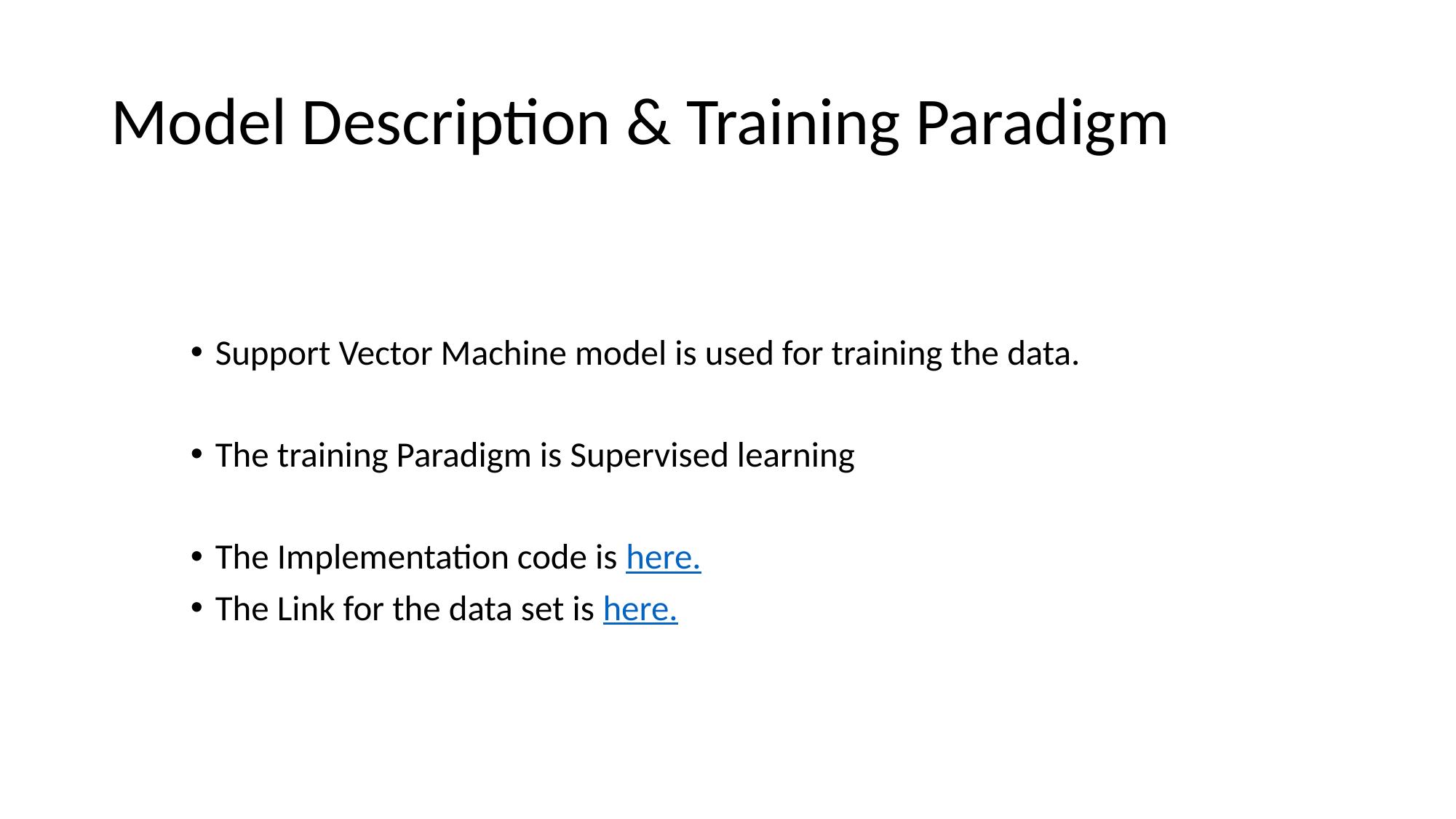

# Model Description & Training Paradigm
Support Vector Machine model is used for training the data.

The training Paradigm is Supervised learning

The Implementation code is here.
The Link for the data set is here.